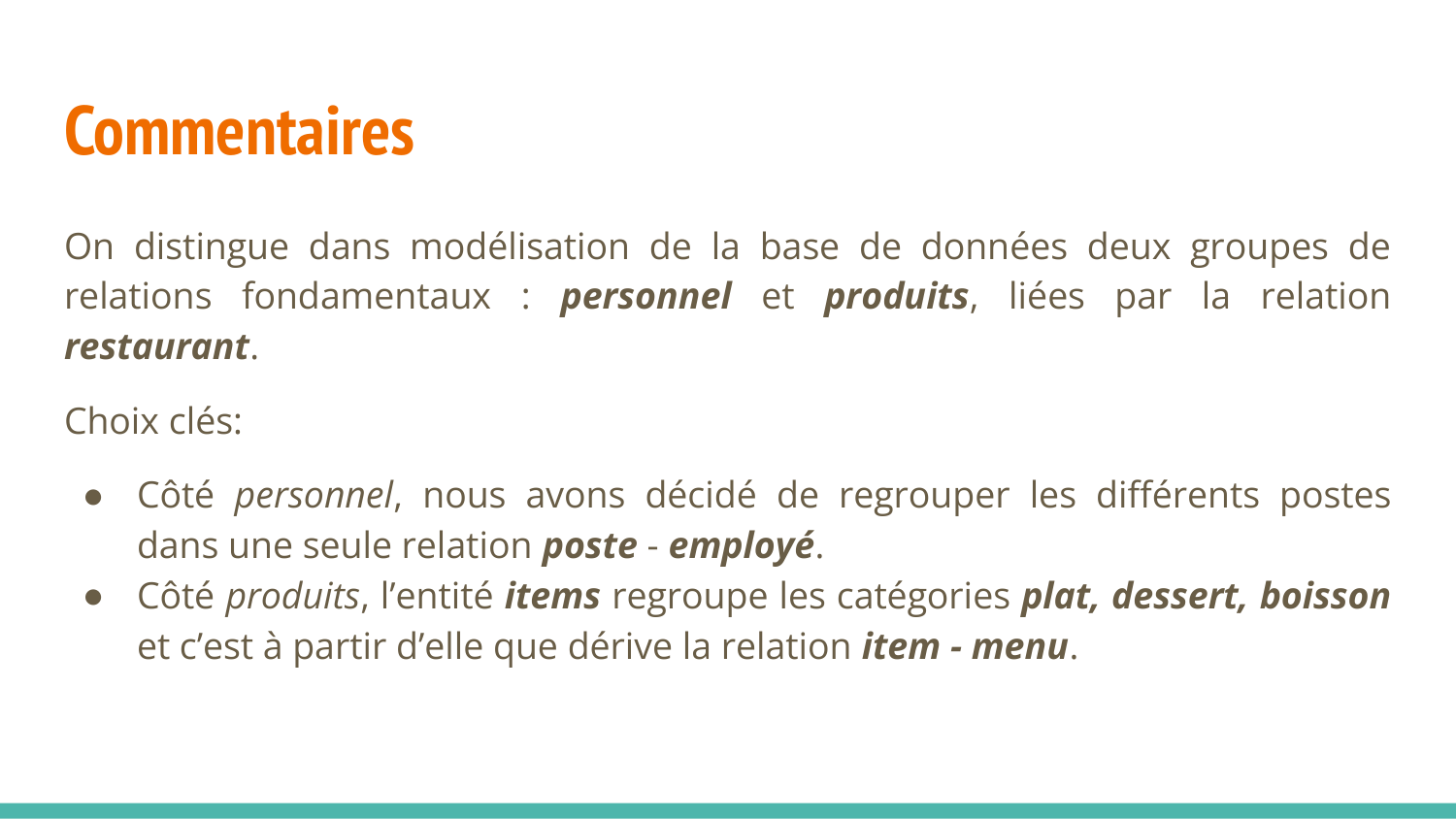

# Commentaires
On distingue dans modélisation de la base de données deux groupes de relations fondamentaux : personnel et produits, liées par la relation restaurant.
Choix clés:
Côté personnel, nous avons décidé de regrouper les différents postes dans une seule relation poste - employé.
Côté produits, l’entité items regroupe les catégories plat, dessert, boisson et c’est à partir d’elle que dérive la relation item - menu.